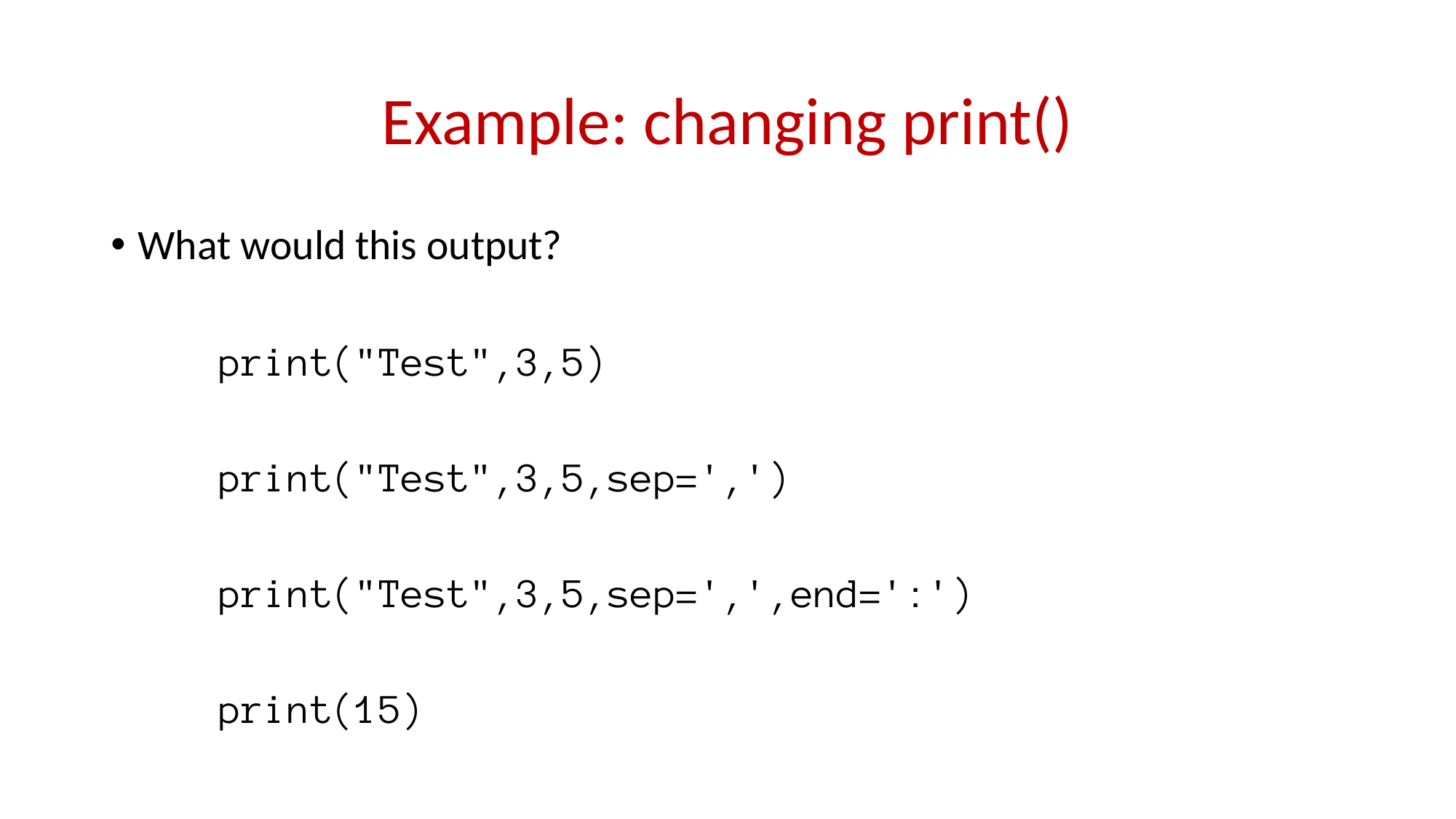

# Example: changing print()
What would this output?
	print("Test",3,5)
	print("Test",3,5,sep=',')
	print("Test",3,5,sep=',',end=':')
	print(15)